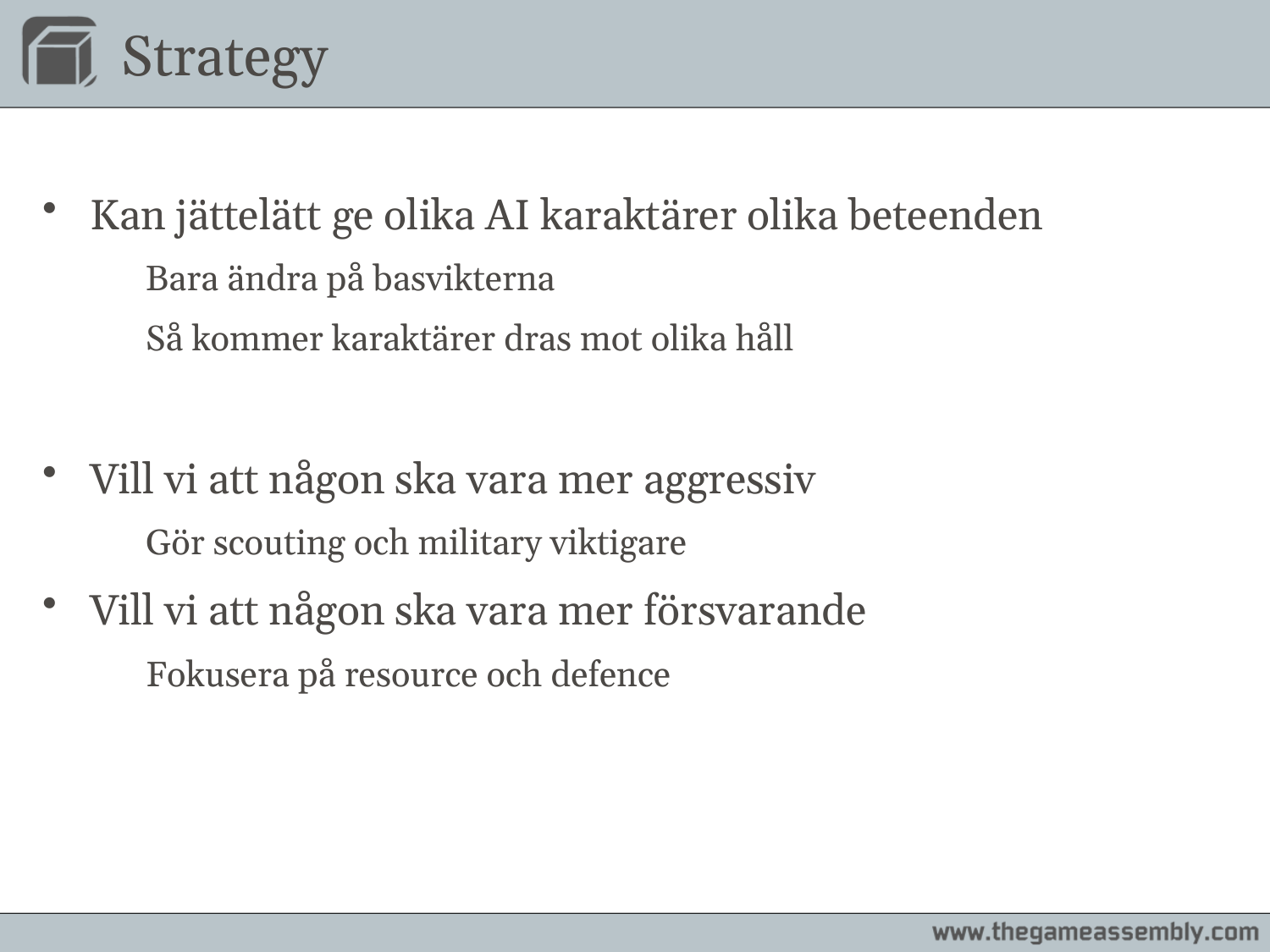

# Strategy

Kan jättelätt ge olika AI karaktärer olika beteenden
	Bara ändra på basvikterna
	Så kommer karaktärer dras mot olika håll

Vill vi att någon ska vara mer aggressiv
	Gör scouting och military viktigare
Vill vi att någon ska vara mer försvarande
	Fokusera på resource och defence